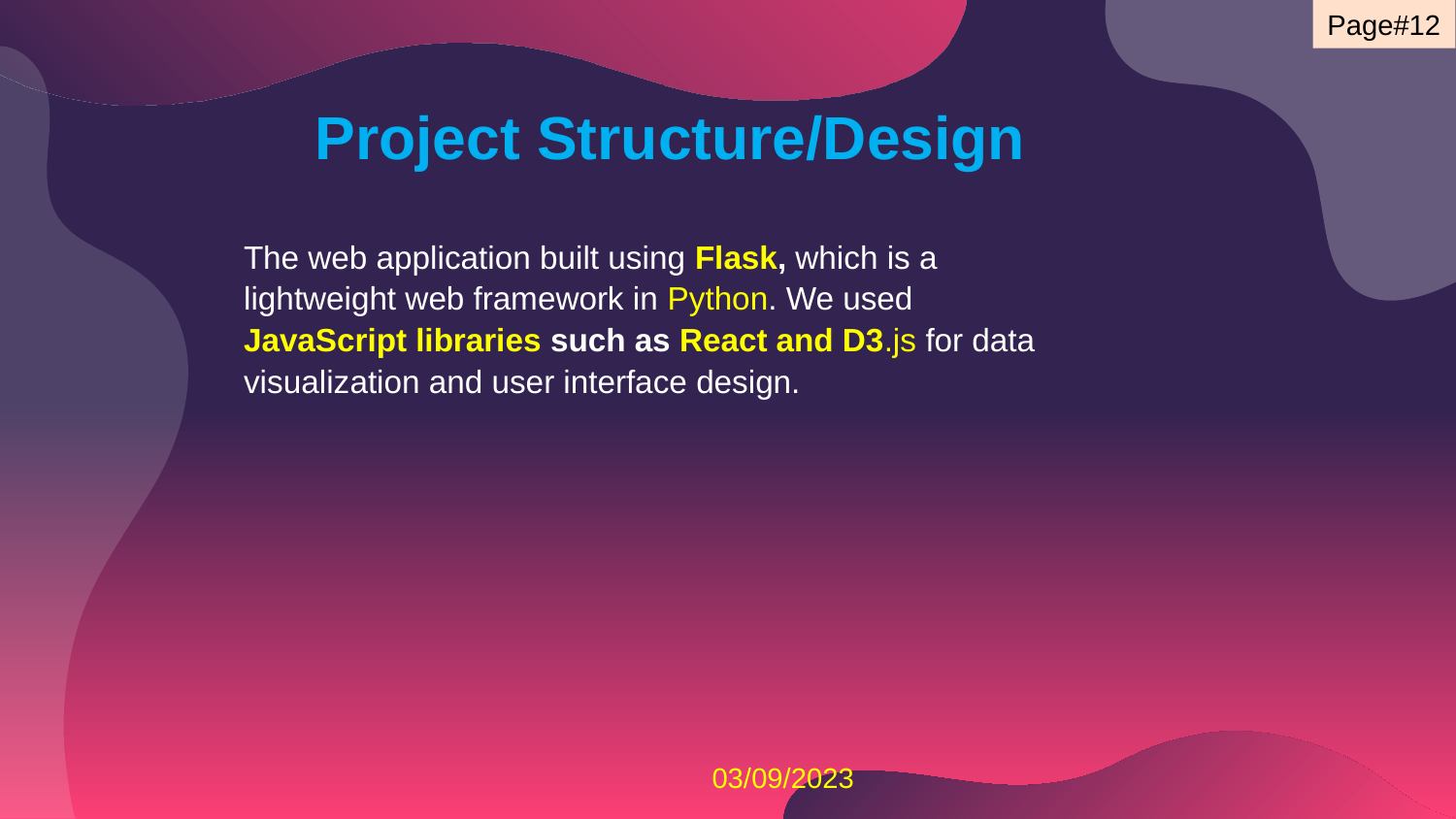

Page#12
# Project Structure/Design
The web application built using Flask, which is a lightweight web framework in Python. We used JavaScript libraries such as React and D3.js for data visualization and user interface design.
03/09/2023